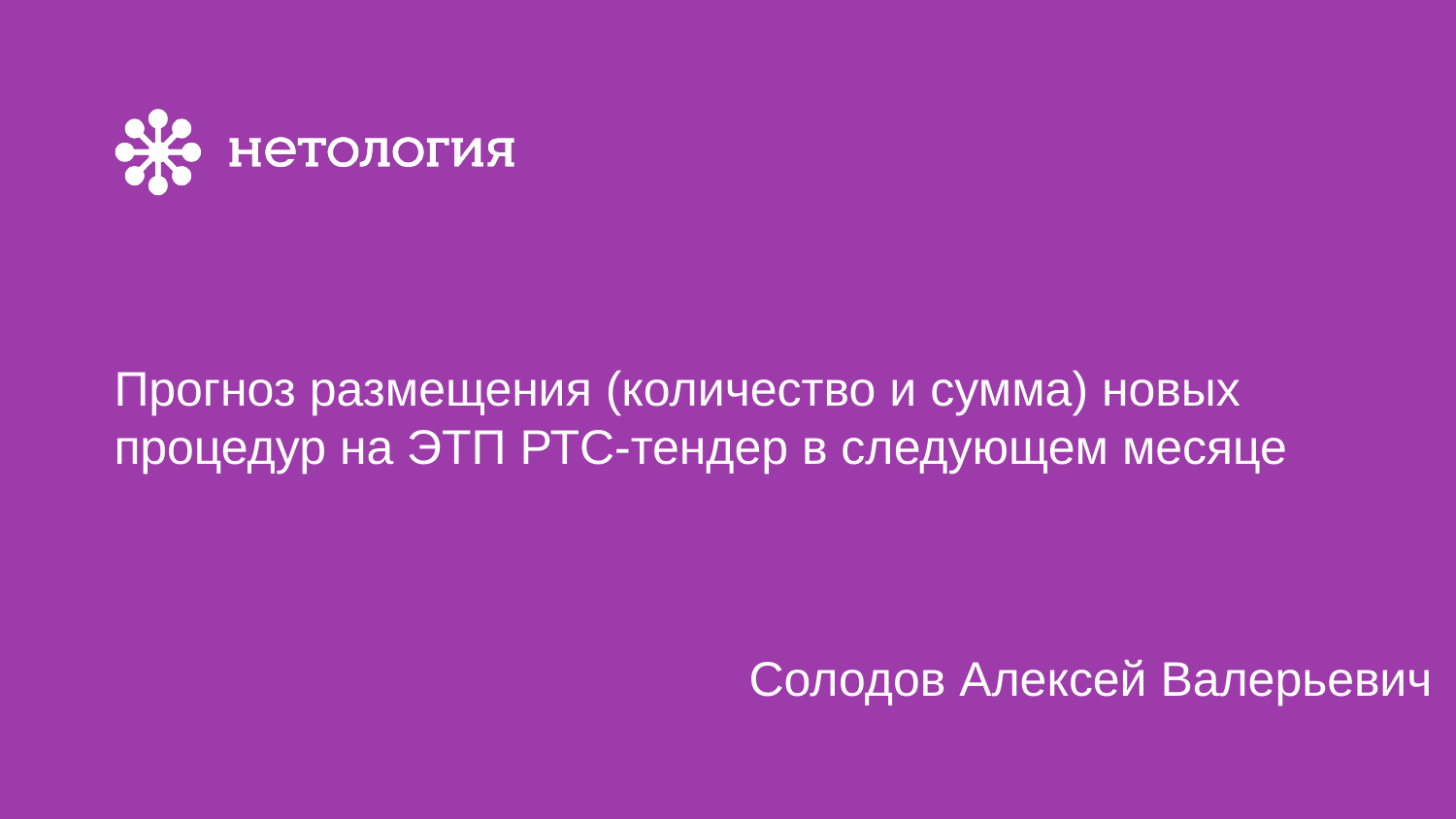

# Прогноз размещения (количество и сумма) новых процедур на ЭТП РТС-тендер в следующем месяце
Солодов Алексей Валерьевич